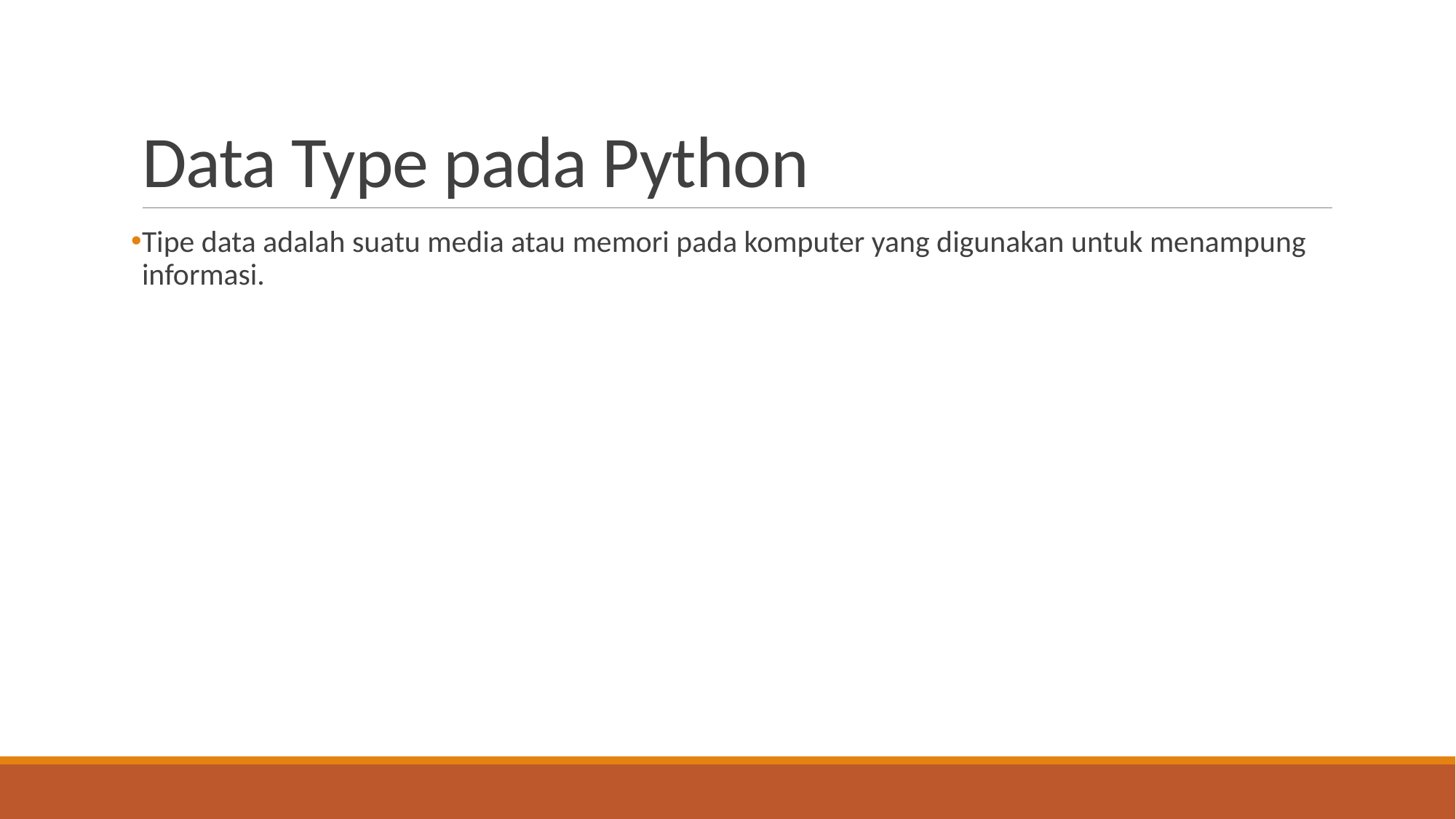

# Data Type pada Python
Tipe data adalah suatu media atau memori pada komputer yang digunakan untuk menampung informasi.